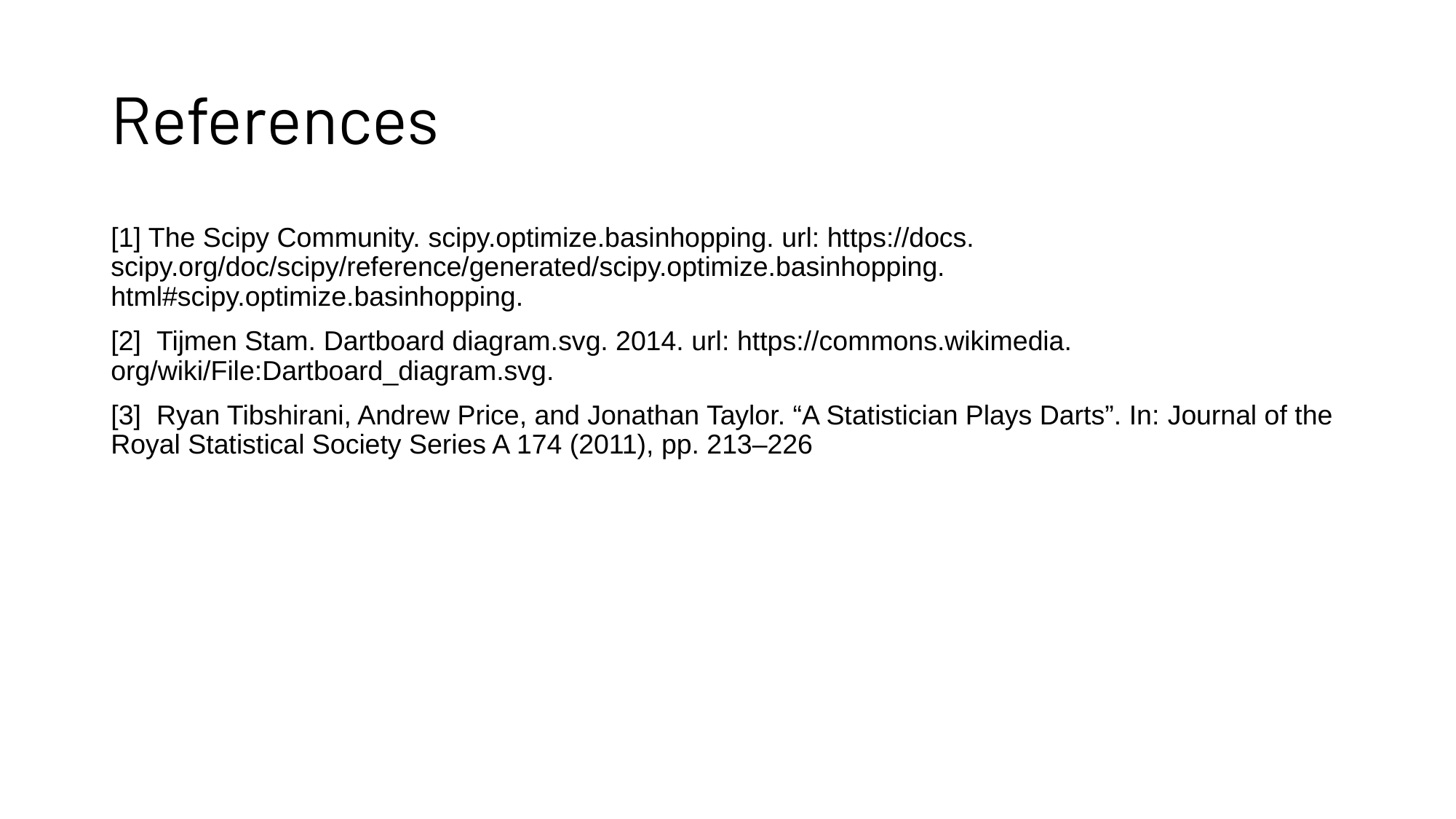

# References
[1] The Scipy Community. scipy.optimize.basinhopping. url: https://docs. scipy.org/doc/scipy/reference/generated/scipy.optimize.basinhopping. html#scipy.optimize.basinhopping.
[2]  Tijmen Stam. Dartboard diagram.svg. 2014. url: https://commons.wikimedia. org/wiki/File:Dartboard_diagram.svg.
[3]  Ryan Tibshirani, Andrew Price, and Jonathan Taylor. “A Statistician Plays Darts”. In: Journal of the Royal Statistical Society Series A 174 (2011), pp. 213–226